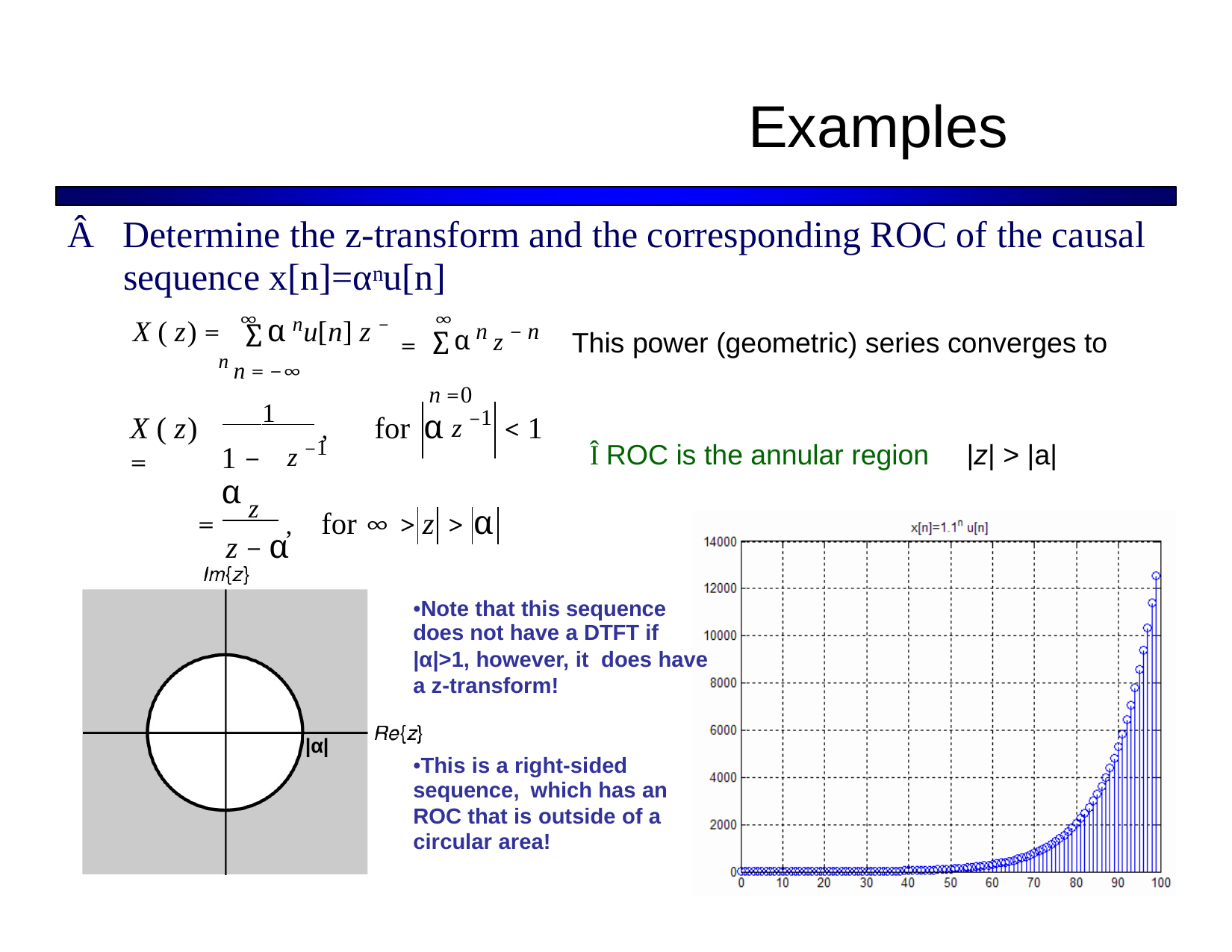

Examples

Â   Determine the z-transform and the corresponding ROC of the causal
sequence x[n]=αnu[n]
∞
∞
X ( z) =   ∑α nu[n] z − n n = −∞
∑α n z − n
n =0
This power (geometric) series converges to
=
      1       ,
z −1

α
X ( z) =
< 1
for
z −1
1 − α
Î ROC is the annular region
|z| > |a|
    z    ,

α
=
for ∞ >
>
z

z − α

•Note that this sequence
does not have a DTFT if
|α|>1, however, it  does have a z-transform!

|α|
•This is a right-sided
sequence, which has an ROC that is outside of a circular area!